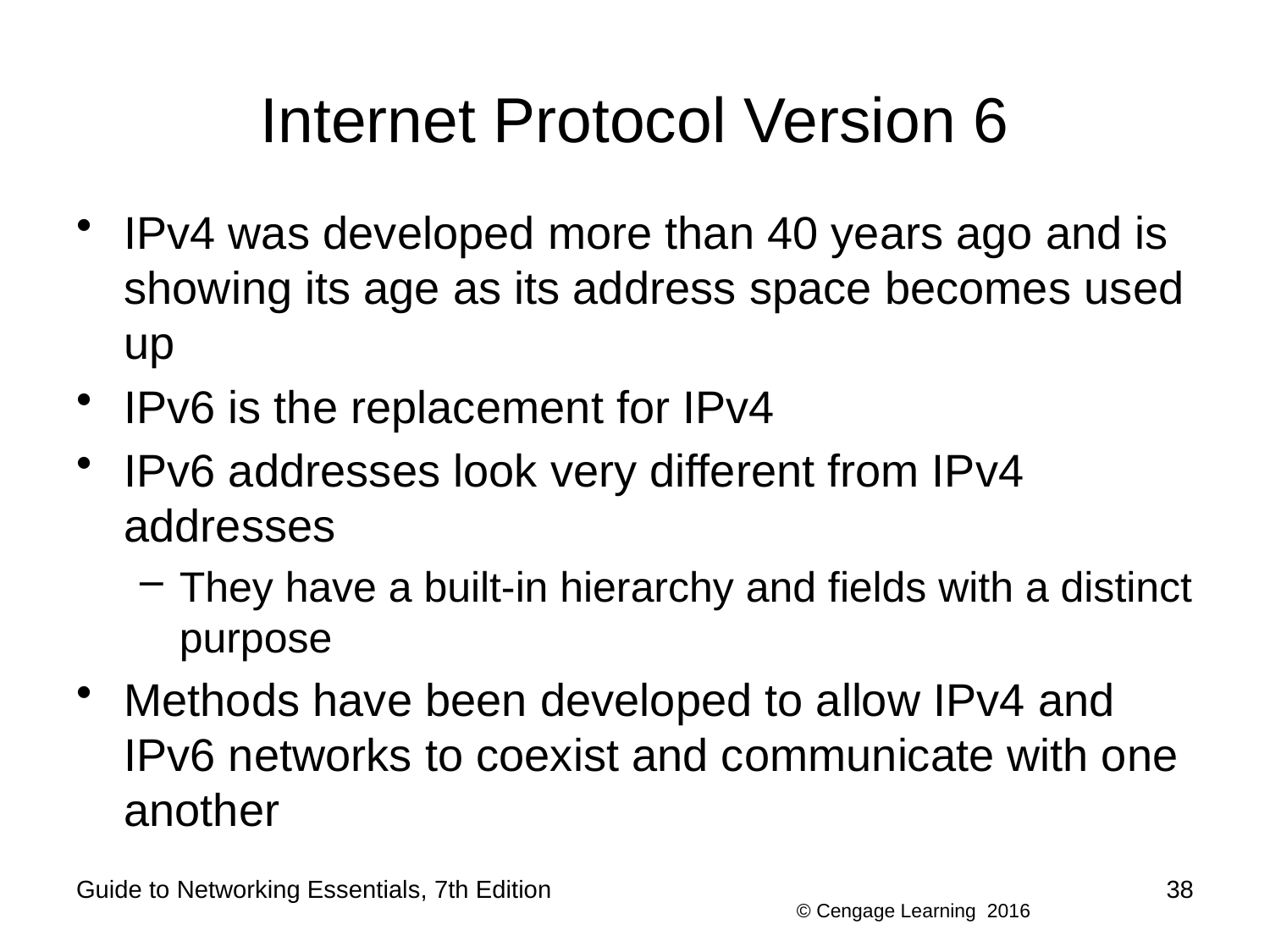

# Internet Protocol Version 6
IPv4 was developed more than 40 years ago and is showing its age as its address space becomes used up
IPv6 is the replacement for IPv4
IPv6 addresses look very different from IPv4 addresses
They have a built-in hierarchy and fields with a distinct purpose
Methods have been developed to allow IPv4 and IPv6 networks to coexist and communicate with one another

Guide to Networking Essentials, 7th Edition
38